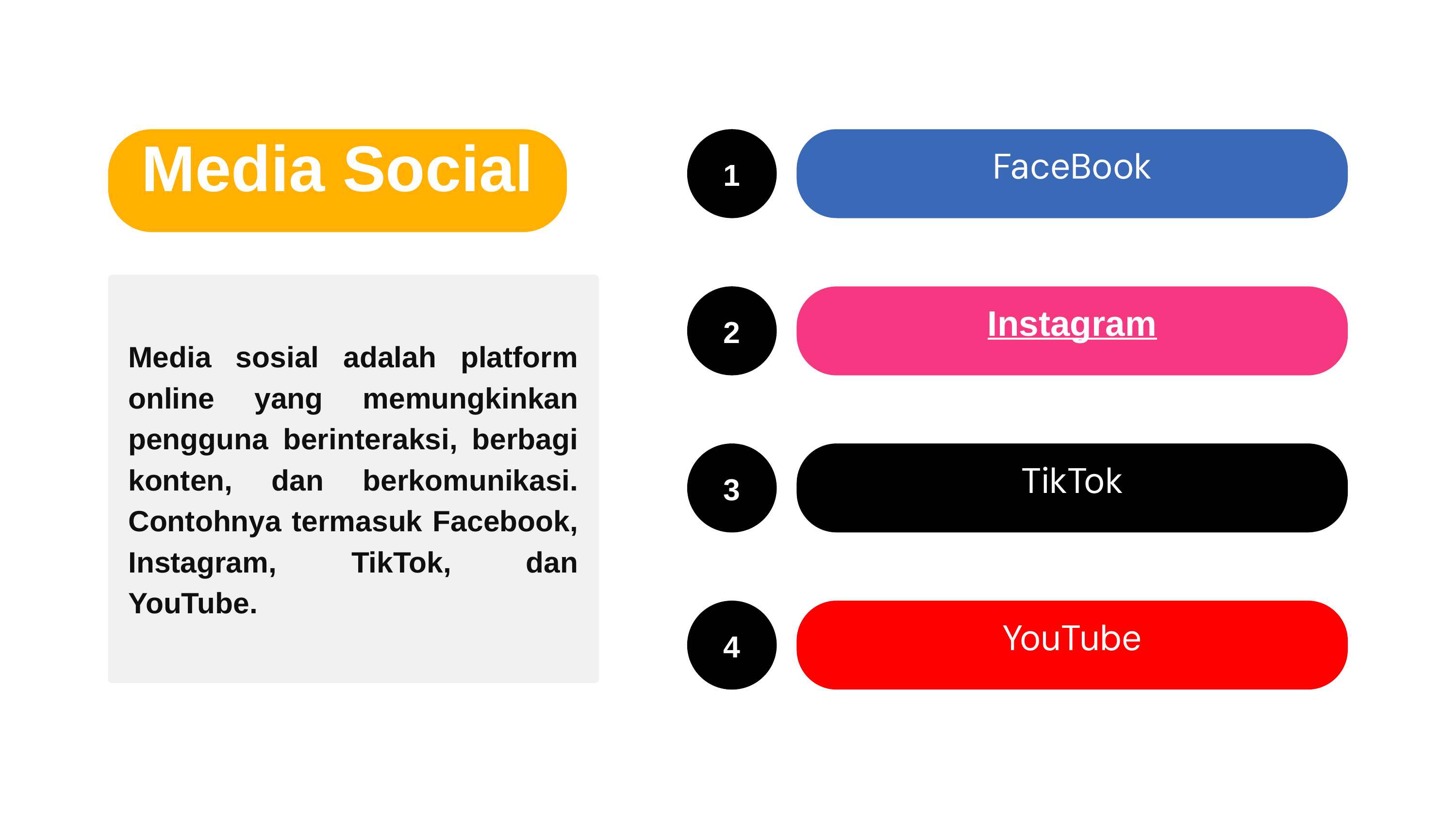

1

FaceBook

Media Social

Media sosial adalah platform online yang memungkinkan pengguna berinteraksi, berbagi konten, dan berkomunikasi. Contohnya termasuk Facebook, Instagram, TikTok, dan YouTube.

2

Instagram

3

TikTok

4

YouTube